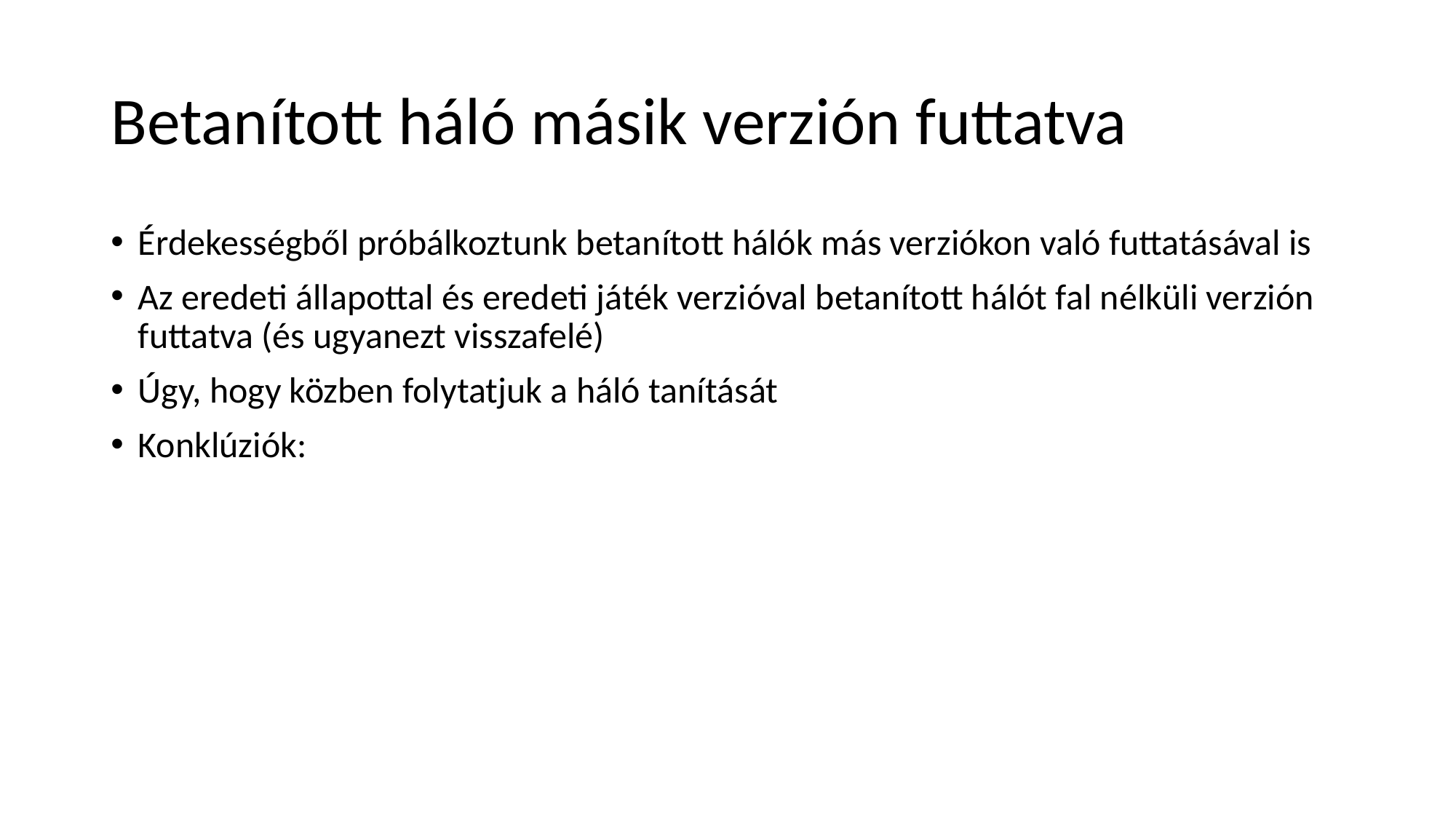

# Betanított háló másik verzión futtatva
Érdekességből próbálkoztunk betanított hálók más verziókon való futtatásával is
Az eredeti állapottal és eredeti játék verzióval betanított hálót fal nélküli verzión futtatva (és ugyanezt visszafelé)
Úgy, hogy közben folytatjuk a háló tanítását
Konklúziók: